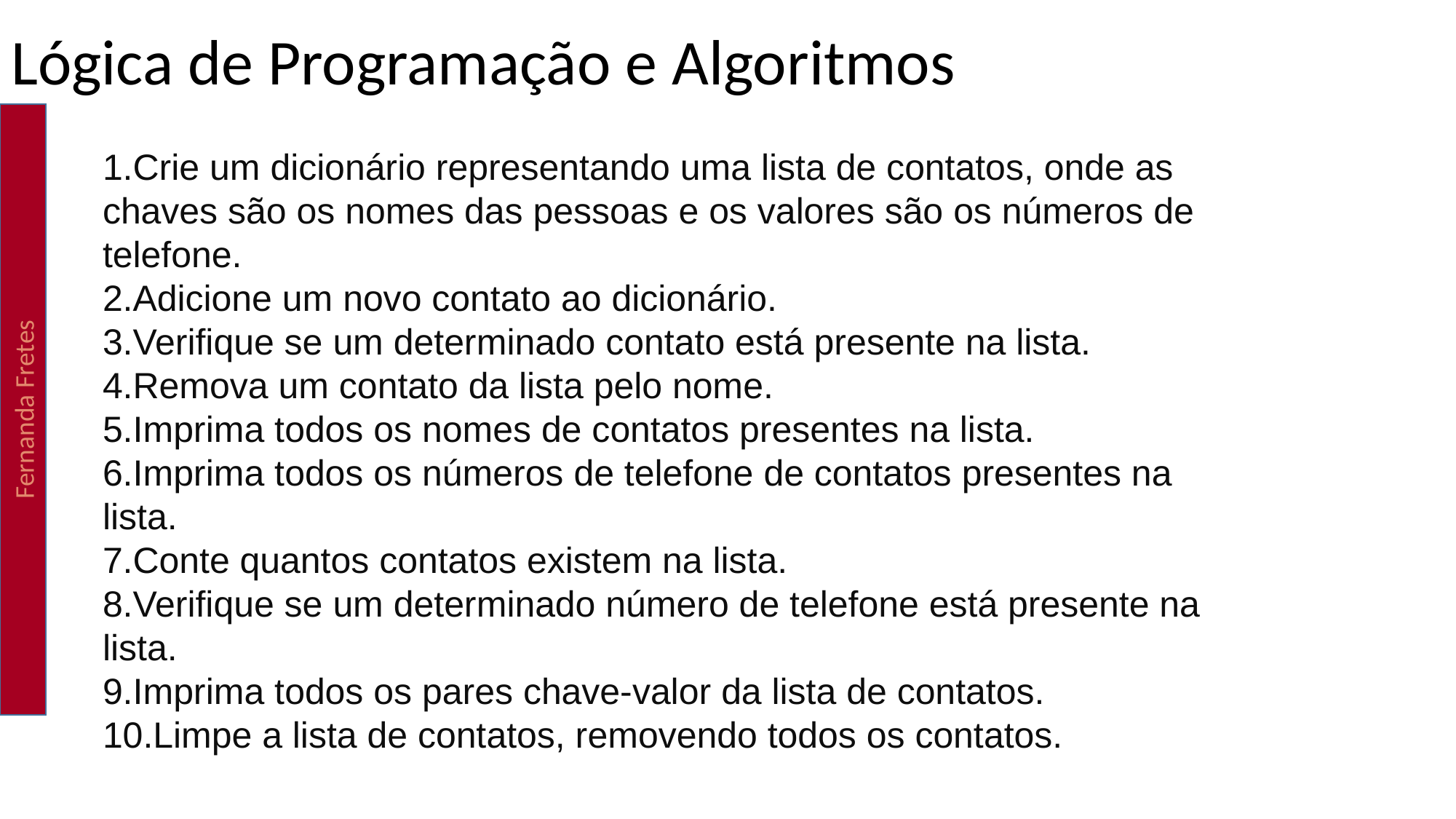

Lógica de Programação e Algoritmos
Fernanda Fretes
Crie um dicionário representando uma lista de contatos, onde as chaves são os nomes das pessoas e os valores são os números de telefone.
Adicione um novo contato ao dicionário.
Verifique se um determinado contato está presente na lista.
Remova um contato da lista pelo nome.
Imprima todos os nomes de contatos presentes na lista.
Imprima todos os números de telefone de contatos presentes na lista.
Conte quantos contatos existem na lista.
Verifique se um determinado número de telefone está presente na lista.
Imprima todos os pares chave-valor da lista de contatos.
Limpe a lista de contatos, removendo todos os contatos.